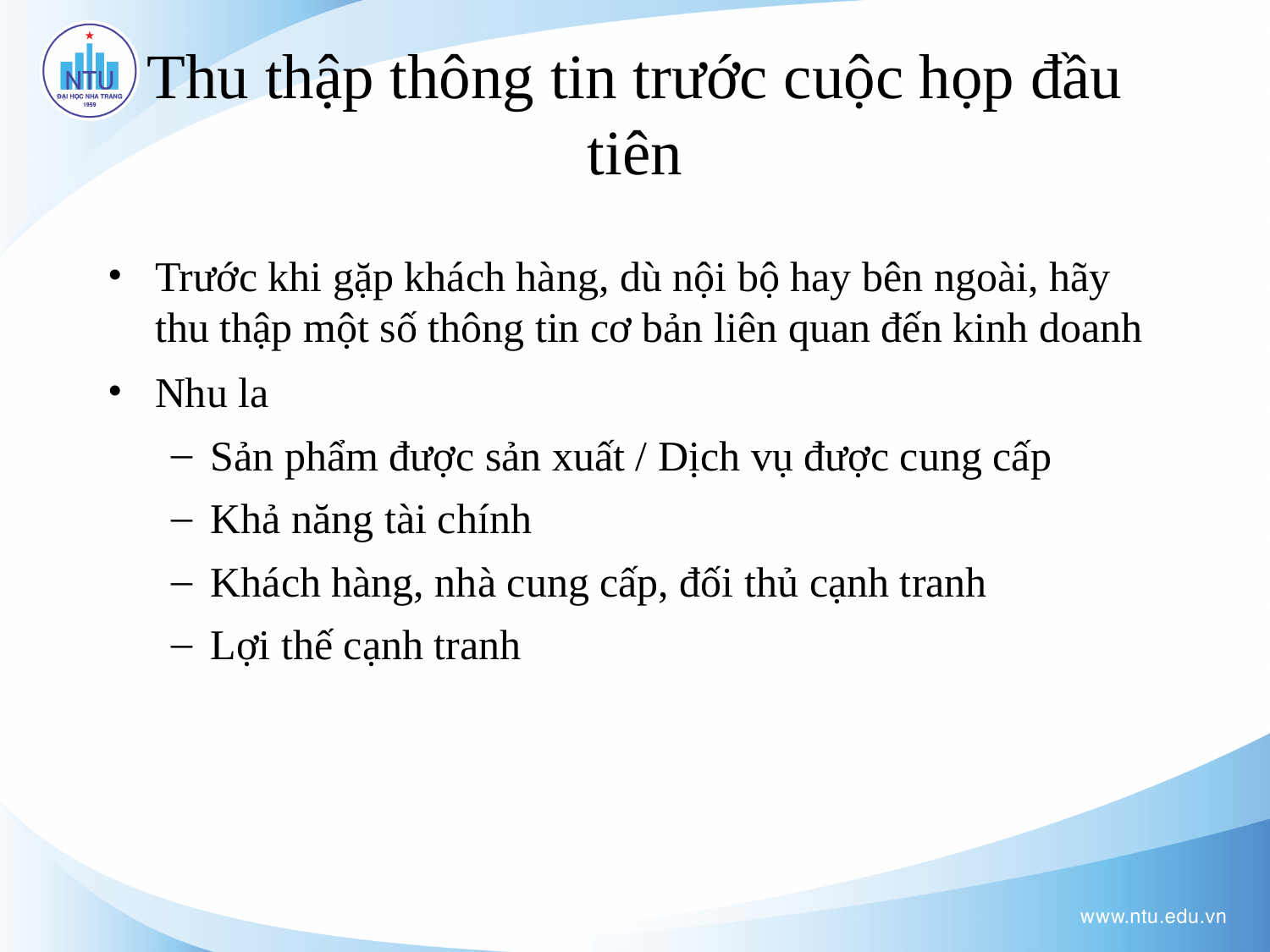

Thu thập thông tin trước cuộc họp đầu tiên
Trước khi gặp khách hàng, dù nội bộ hay bên ngoài, hãy thu thập một số thông tin cơ bản liên quan đến kinh doanh
Nhu la
Sản phẩm được sản xuất / Dịch vụ được cung cấp
Khả năng tài chính
Khách hàng, nhà cung cấp, đối thủ cạnh tranh
Lợi thế cạnh tranh